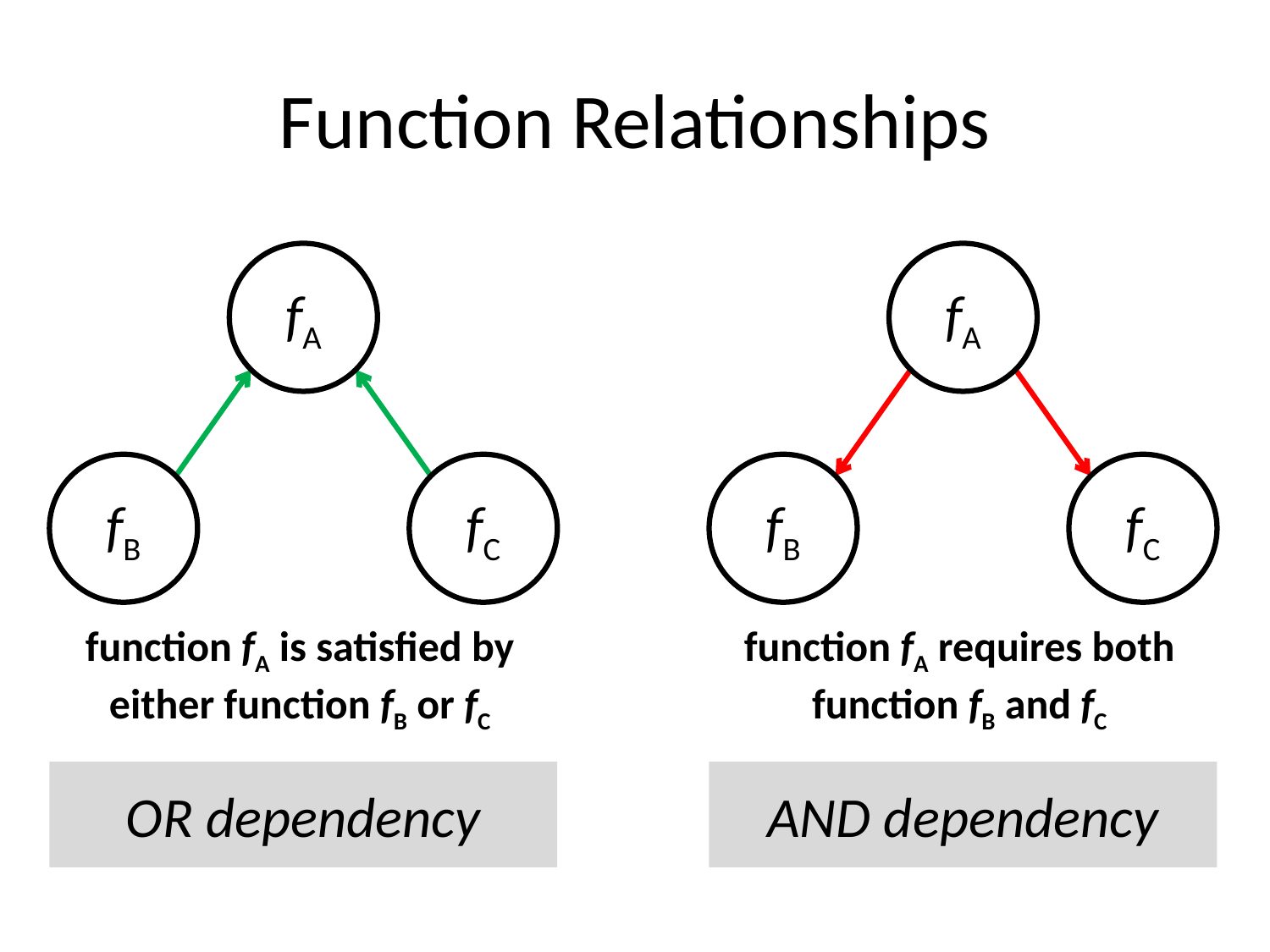

# Function Relationships
fA
fA
fB
fC
fB
fC
function fA is satisfied by either function fB or fC
function fA requires both function fB and fC
OR dependency
AND dependency